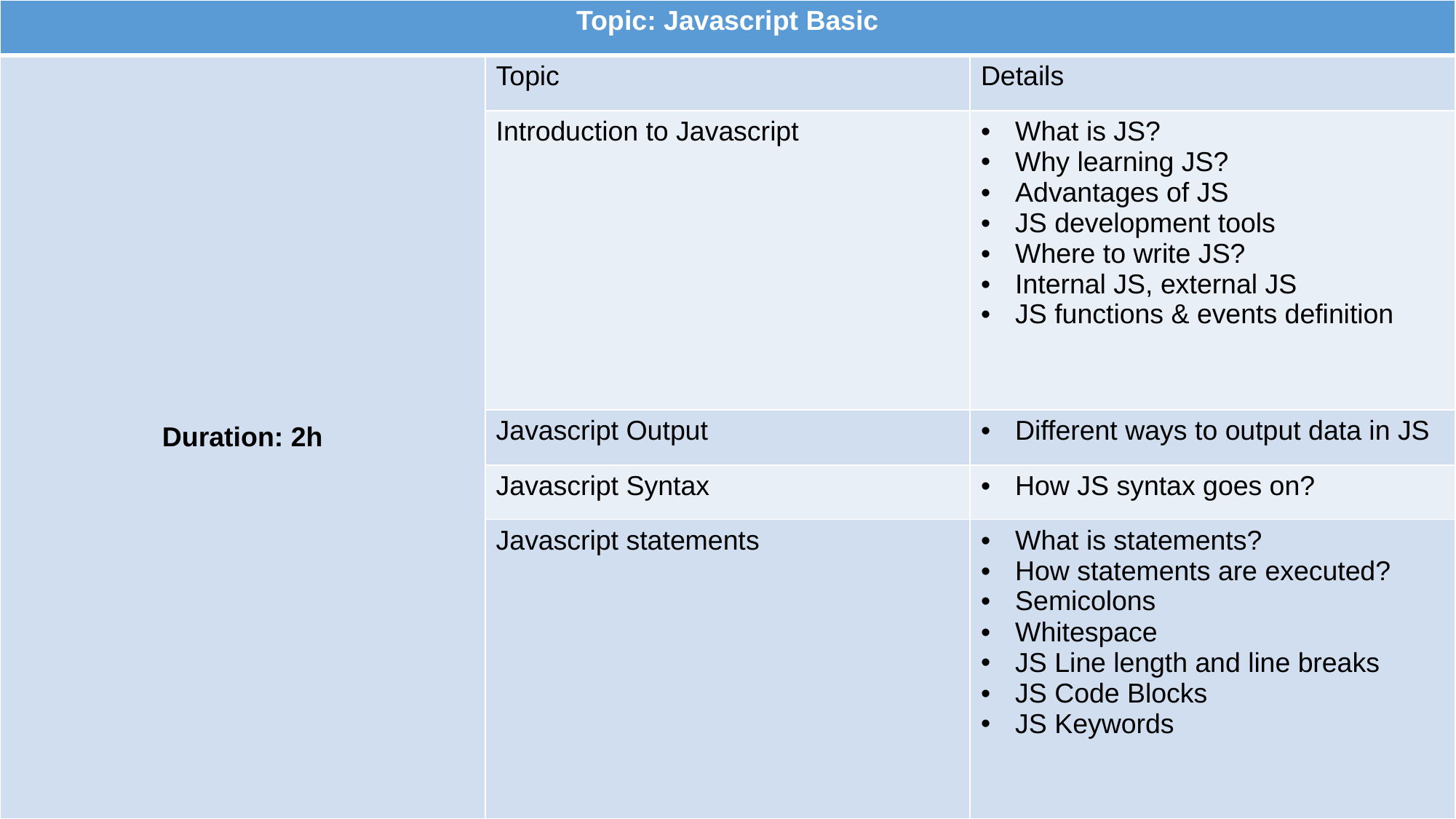

| Topic: Javascript Basic |  |  |
| --- | --- | --- |
| Duration: 2h | Topic | Details |
|  | Introduction to Javascript | What is JS? Why learning JS? Advantages of JS JS development tools Where to write JS? Internal JS, external JS JS functions & events definition |
|  | Javascript Output | Different ways to output data in JS |
|  | Javascript Syntax | How JS syntax goes on? |
|  | Javascript statements | What is statements? How statements are executed? Semicolons Whitespace JS Line length and line breaks JS Code Blocks JS Keywords |